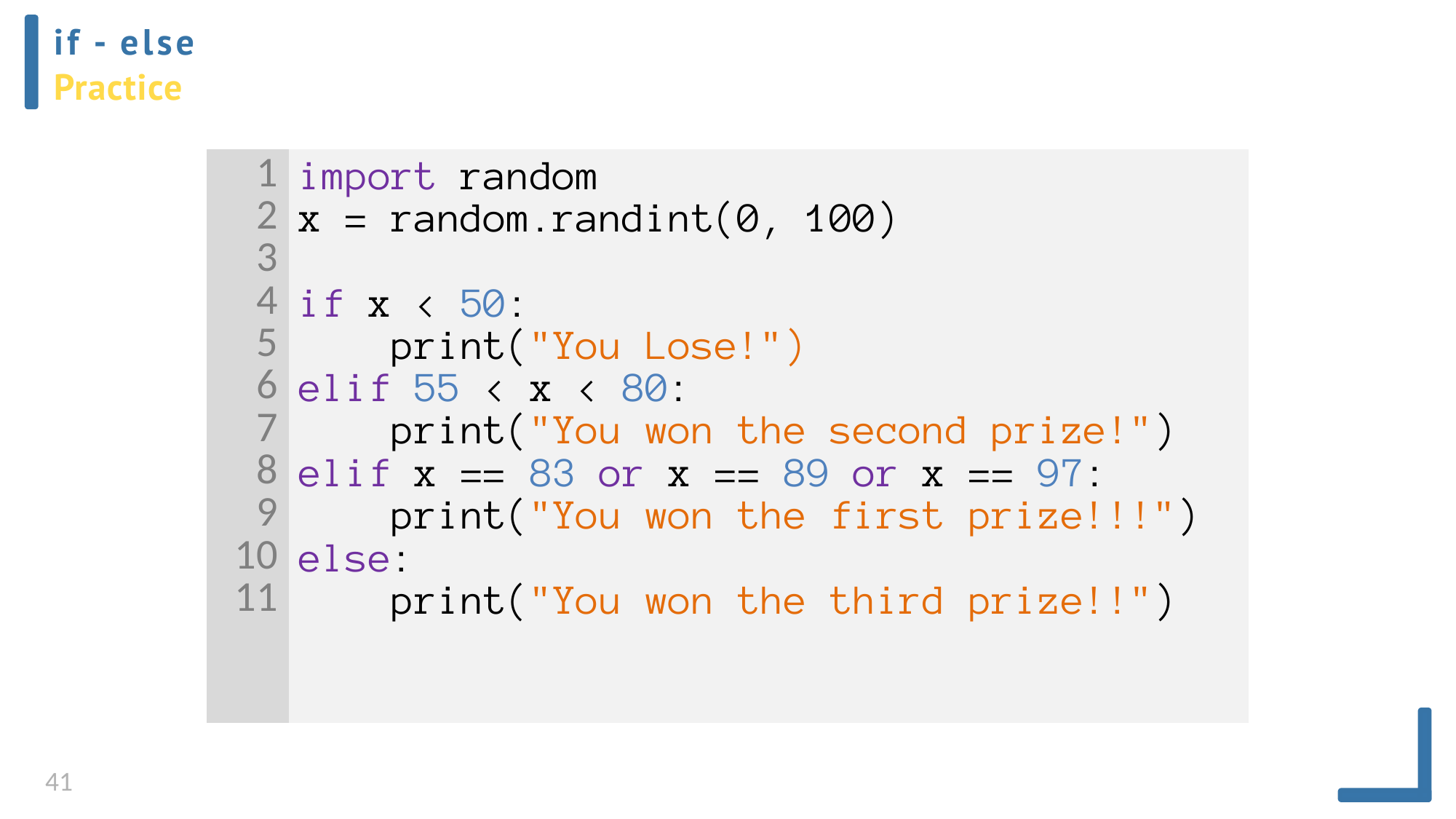

if - else
Practice
| 1 2 3 4 5 6 7 8 9 1011 | import random x = random.randint(0, 100) if x < 50: print("You Lose!") elif 55 < x < 80: print("You won the second prize!") elif x == 83 or x == 89 or x == 97: print("You won the first prize!!!") else: print("You won the third prize!!") |
| --- | --- |

41